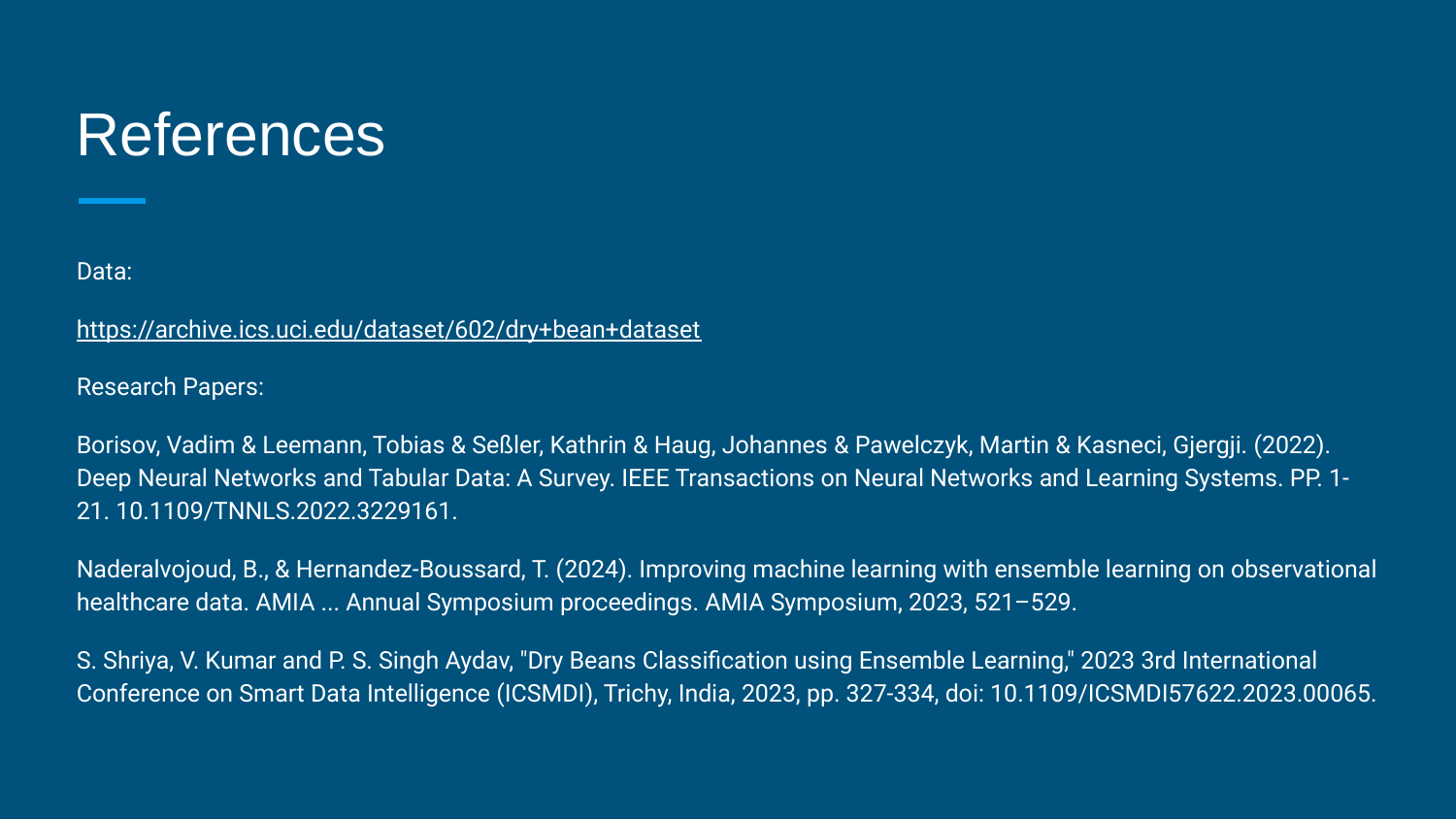

# References
Data:
https://archive.ics.uci.edu/dataset/602/dry+bean+dataset
Research Papers:
Borisov, Vadim & Leemann, Tobias & Seßler, Kathrin & Haug, Johannes & Pawelczyk, Martin & Kasneci, Gjergji. (2022). Deep Neural Networks and Tabular Data: A Survey. IEEE Transactions on Neural Networks and Learning Systems. PP. 1-21. 10.1109/TNNLS.2022.3229161.
Naderalvojoud, B., & Hernandez-Boussard, T. (2024). Improving machine learning with ensemble learning on observational healthcare data. AMIA ... Annual Symposium proceedings. AMIA Symposium, 2023, 521–529.
S. Shriya, V. Kumar and P. S. Singh Aydav, "Dry Beans Classification using Ensemble Learning," 2023 3rd International Conference on Smart Data Intelligence (ICSMDI), Trichy, India, 2023, pp. 327-334, doi: 10.1109/ICSMDI57622.2023.00065.